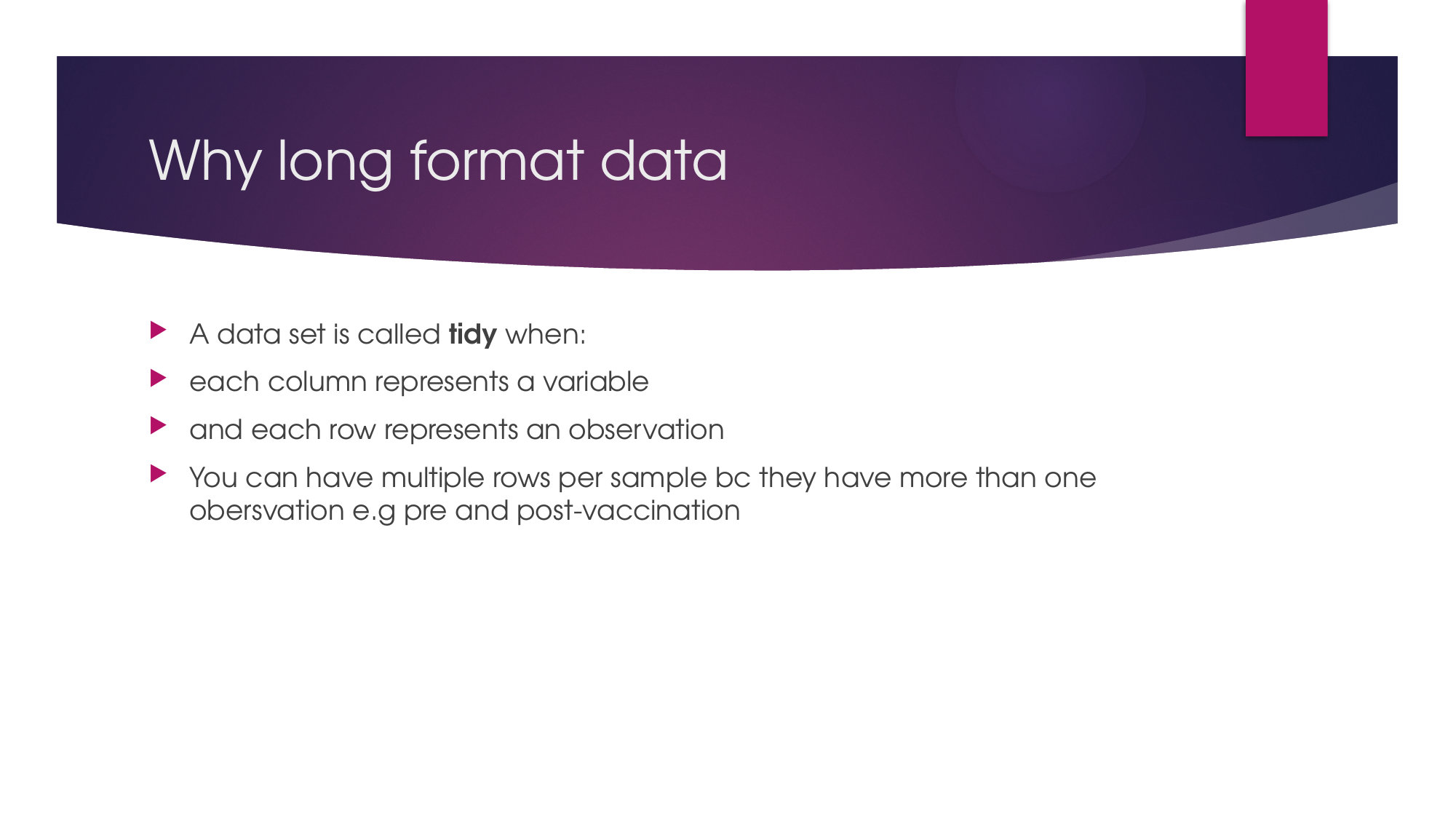

# Why long format data
A data set is called tidy when:
each column represents a variable
and each row represents an observation
You can have multiple rows per sample bc they have more than one obersvation e.g pre and post-vaccination